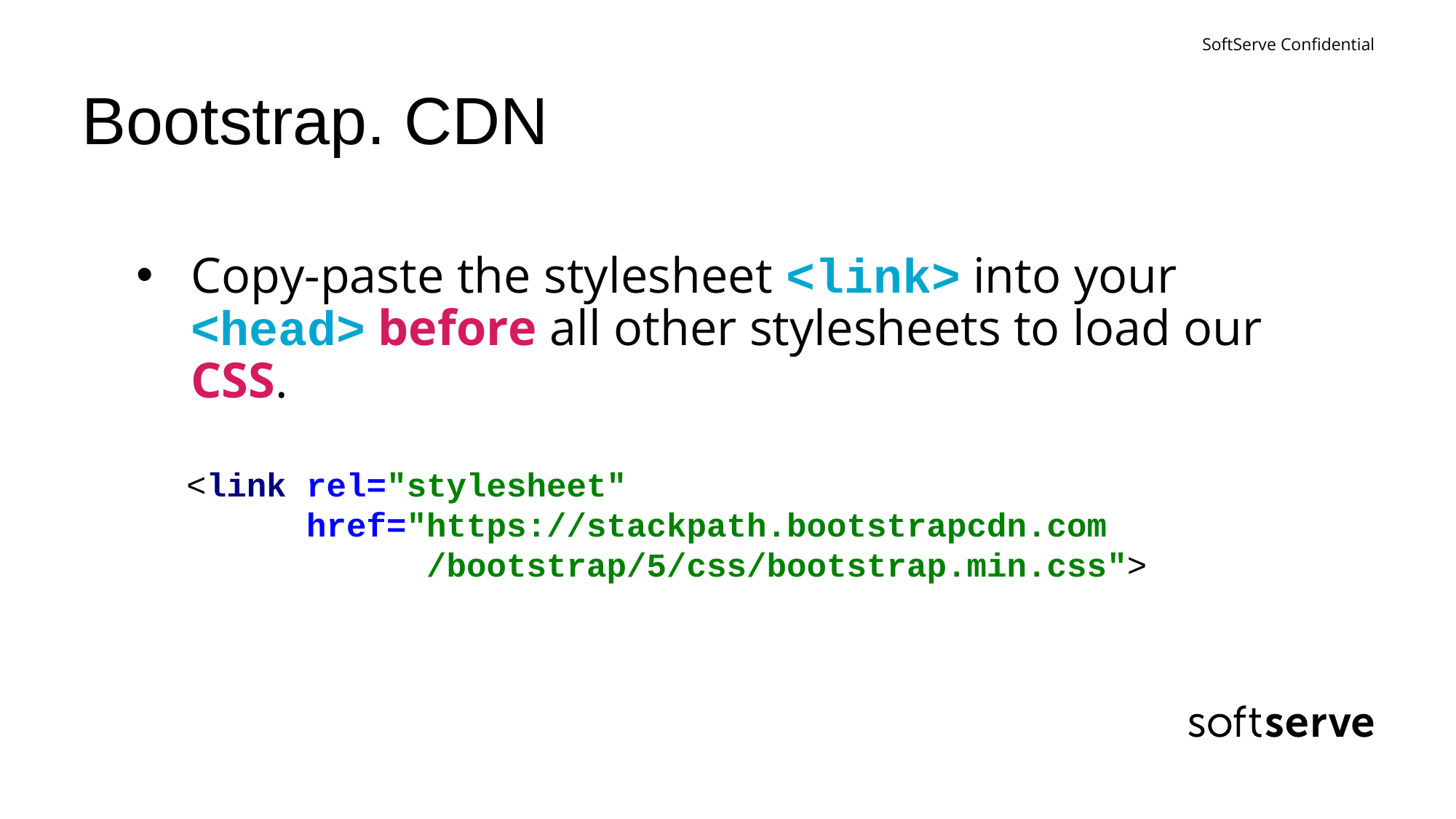

# Bootstrap. CDN
Copy-paste the stylesheet <link> into your <head> before all other stylesheets to load our CSS.
<link rel="stylesheet"
      href="https://stackpath.bootstrapcdn.com
            /bootstrap/5/css/bootstrap.min.css">